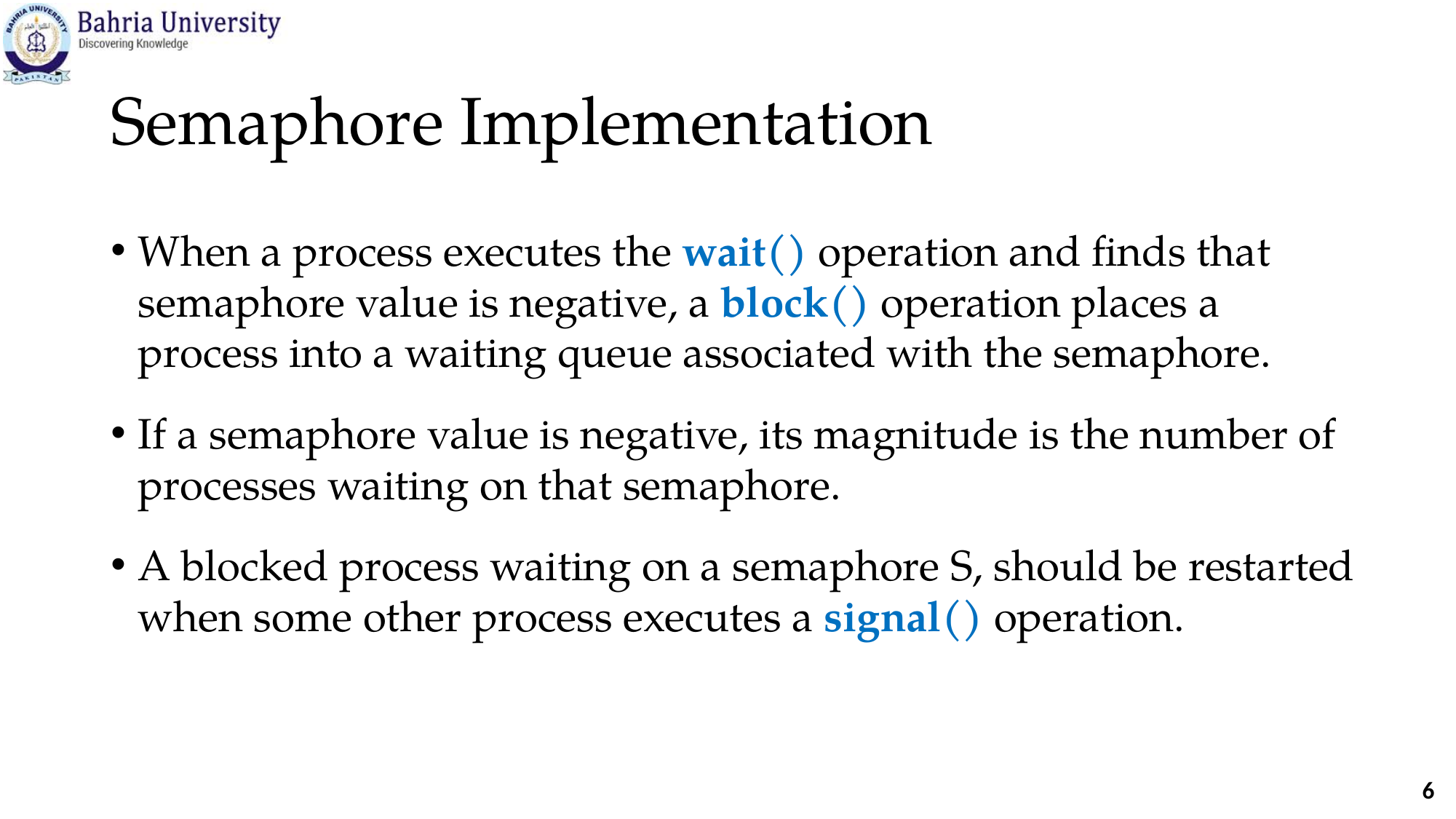

# Semaphore Implementation
When a process executes the wait() operation and finds that semaphore value is negative, a block() operation places a process into a waiting queue associated with the semaphore.
If a semaphore value is negative, its magnitude is the number of processes waiting on that semaphore.
A blocked process waiting on a semaphore S, should be restarted when some other process executes a signal() operation.
6